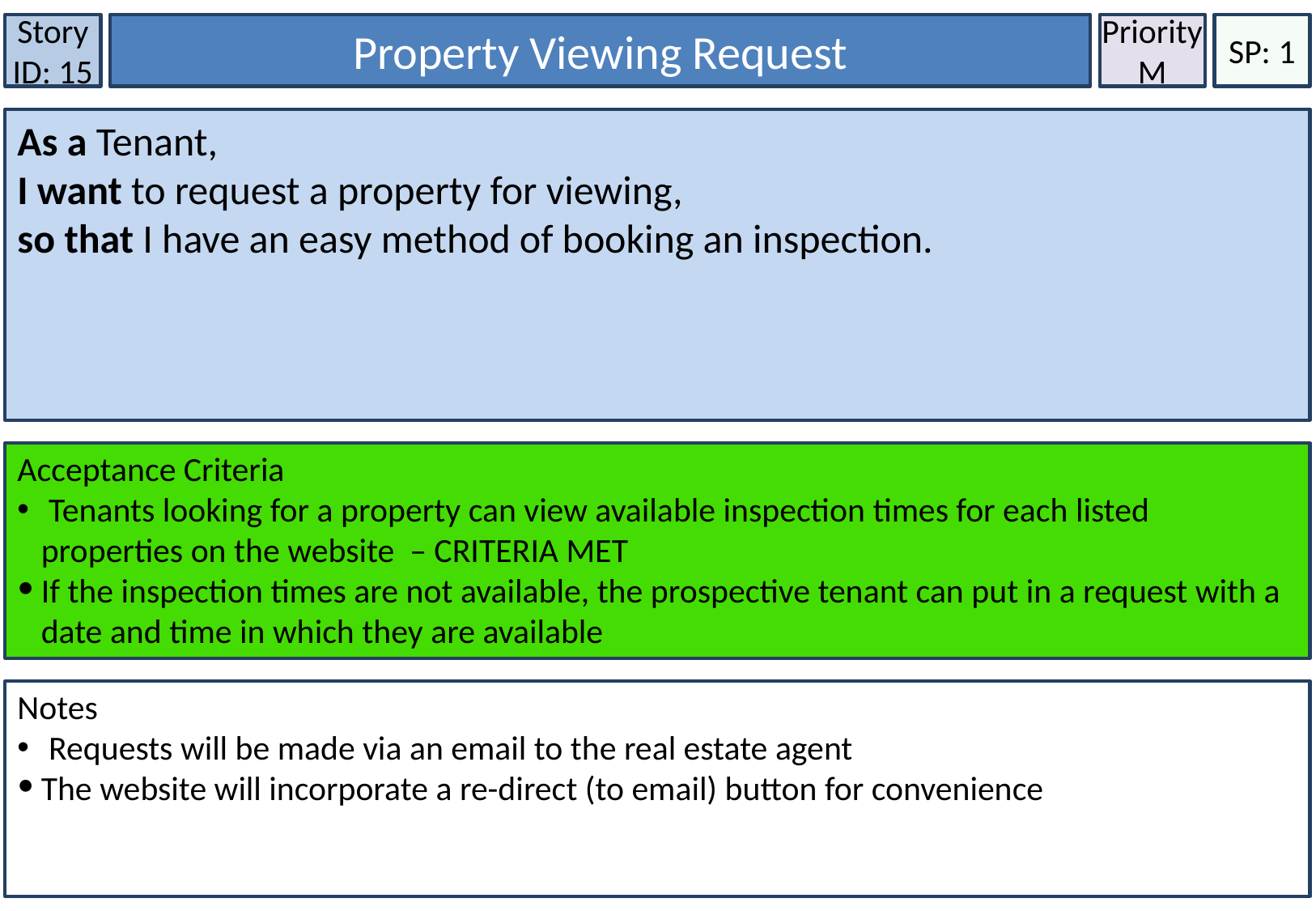

Story ID: 15
Property Viewing Request
Priority
M
SP: 1
As a Tenant,
I want to request a property for viewing,
so that I have an easy method of booking an inspection.
Acceptance Criteria
 Tenants looking for a property can view available inspection times for each listed properties on the website  – CRITERIA MET
If the inspection times are not available, the prospective tenant can put in a request with a date and time in which they are available
Notes
 Requests will be made via an email to the real estate agent
The website will incorporate a re-direct (to email) button for convenience